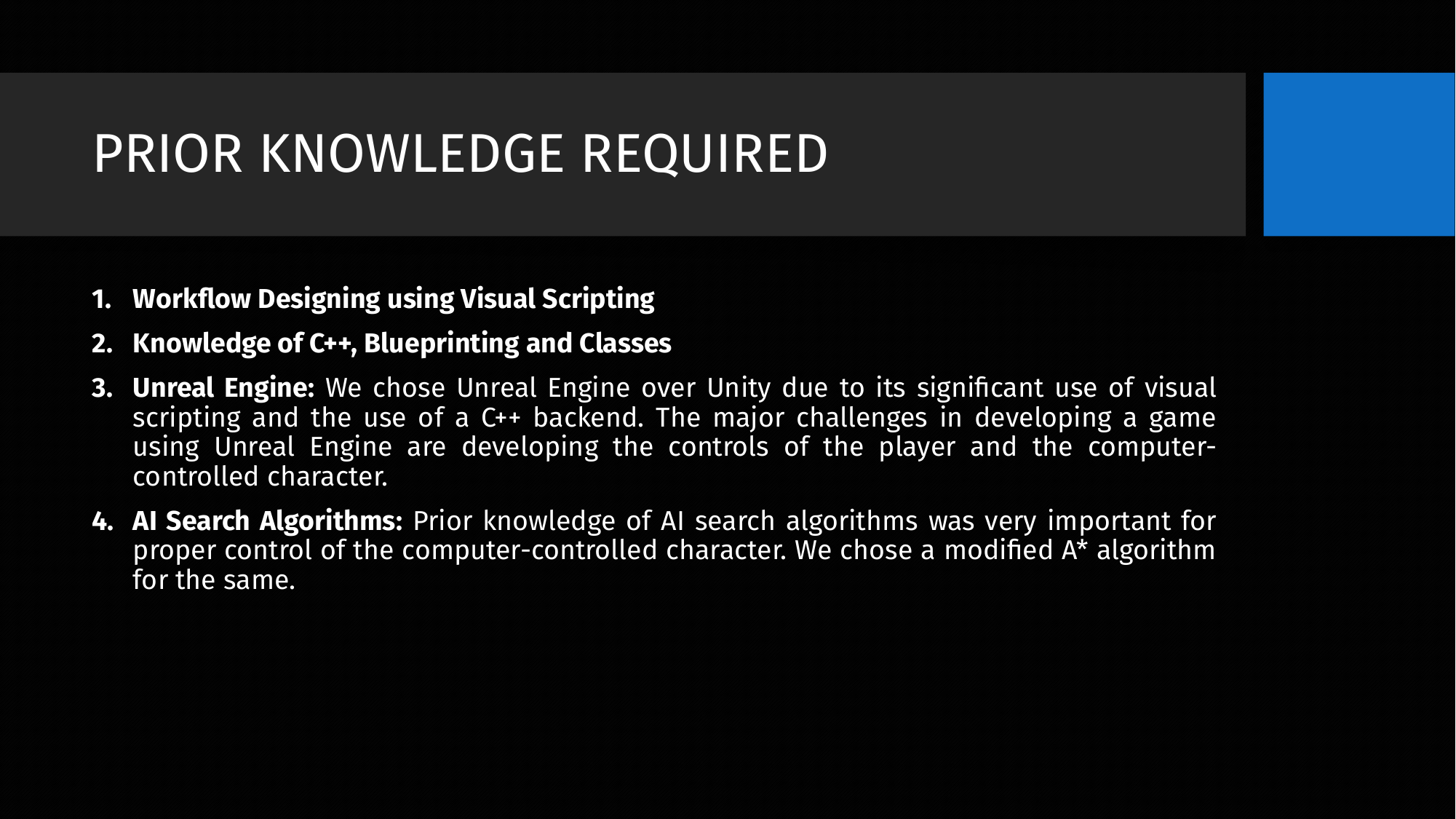

# PRIOR KNOWLEDGE REQUIRED
Workflow Designing using Visual Scripting
Knowledge of C++, Blueprinting and Classes
Unreal Engine: We chose Unreal Engine over Unity due to its significant use of visual scripting and the use of a C++ backend. The major challenges in developing a game using Unreal Engine are developing the controls of the player and the computer-controlled character.
AI Search Algorithms: Prior knowledge of AI search algorithms was very important for proper control of the computer-controlled character. We chose a modified A* algorithm for the same.